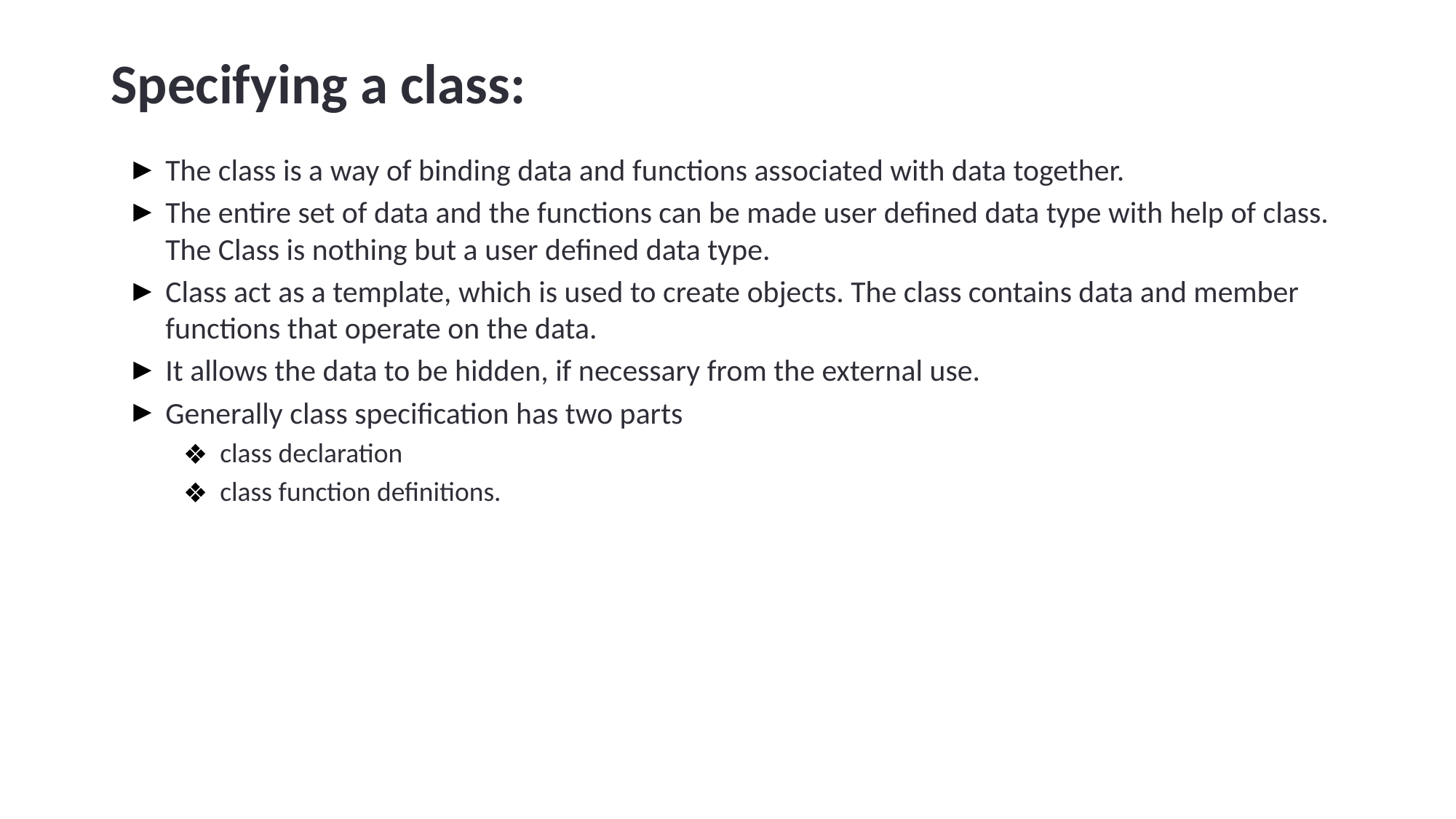

# Specifying a class:
The class is a way of binding data and functions associated with data together.
The entire set of data and the functions can be made user defined data type with help of class. The Class is nothing but a user defined data type.
Class act as a template, which is used to create objects. The class contains data and member functions that operate on the data.
It allows the data to be hidden, if necessary from the external use.
Generally class specification has two parts
class declaration
class function definitions.